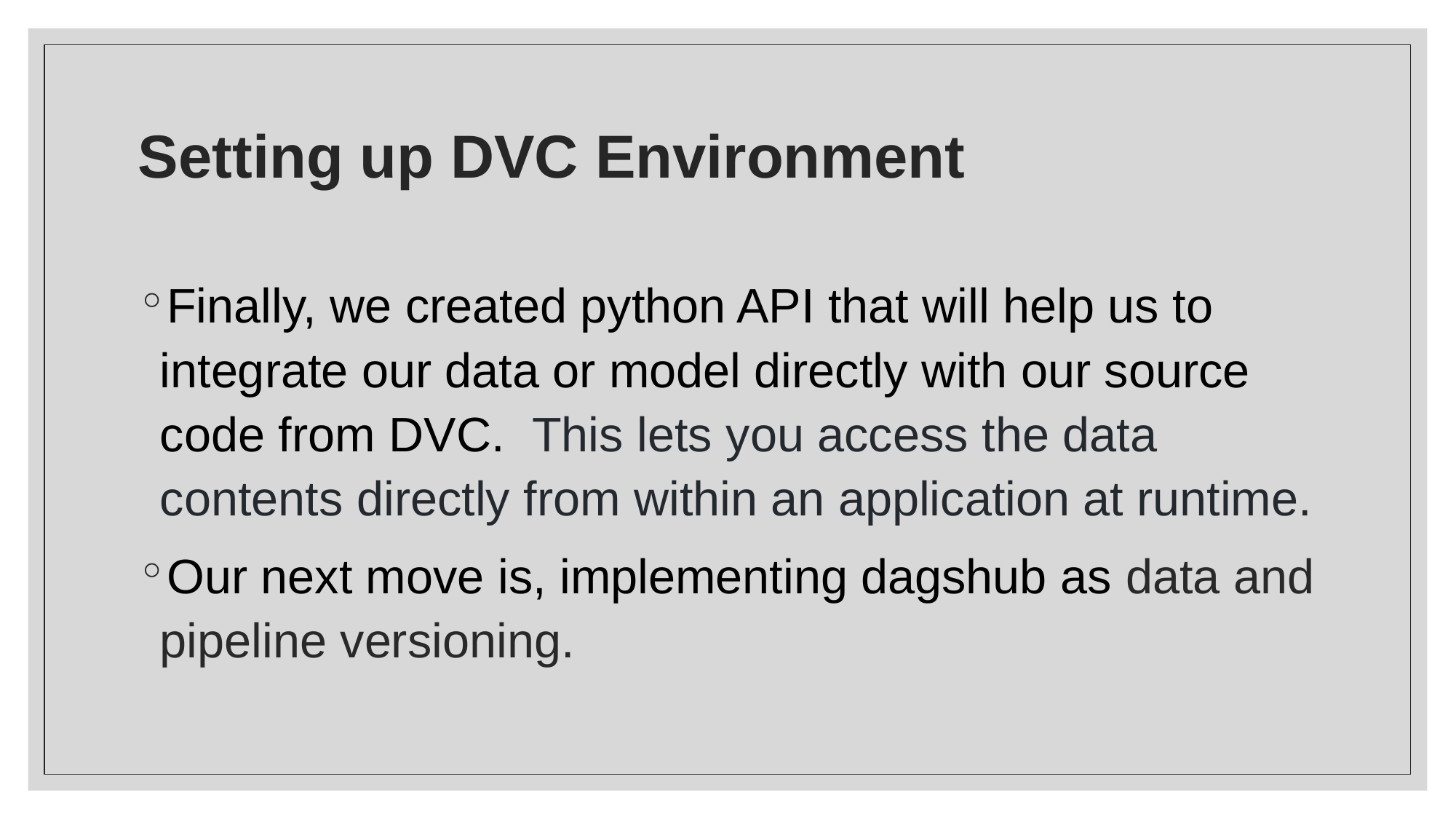

# Setting up DVC Environment
Finally, we created python API that will help us to integrate our data or model directly with our source code from DVC.  This lets you access the data contents directly from within an application at runtime.
Our next move is, implementing dagshub as data and pipeline versioning.